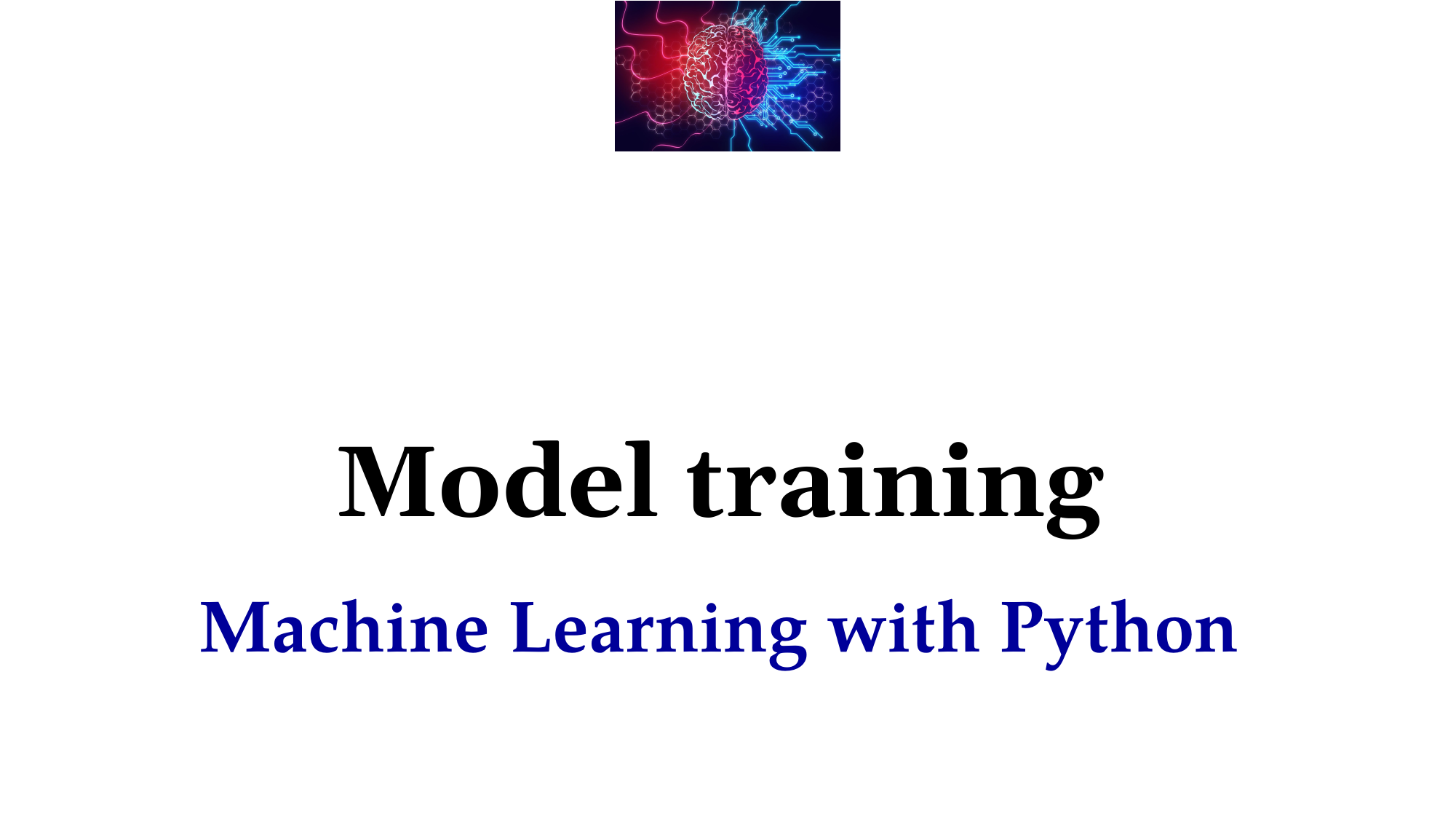

# Model training
Machine Learning with Python